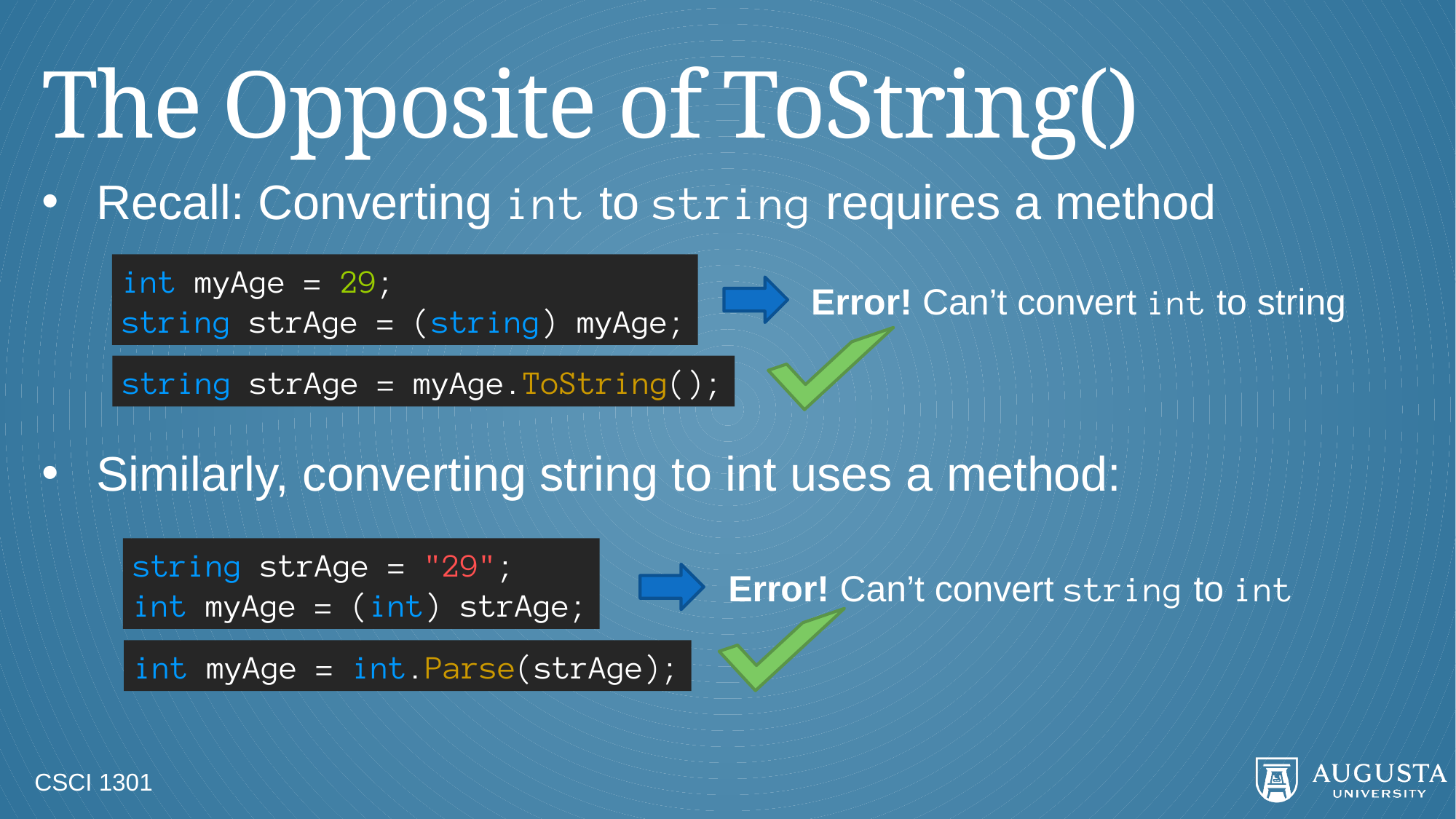

# The Opposite of ToString()
Recall: Converting int to string requires a method

Similarly, converting string to int uses a method:
int myAge = 29;
string strAge = (string) myAge;
Error! Can’t convert int to string

string strAge = myAge.ToString();
string strAge = "29";
int myAge = (int) strAge;
Error! Can’t convert string to int

int myAge = int.Parse(strAge);
CSCI 1301